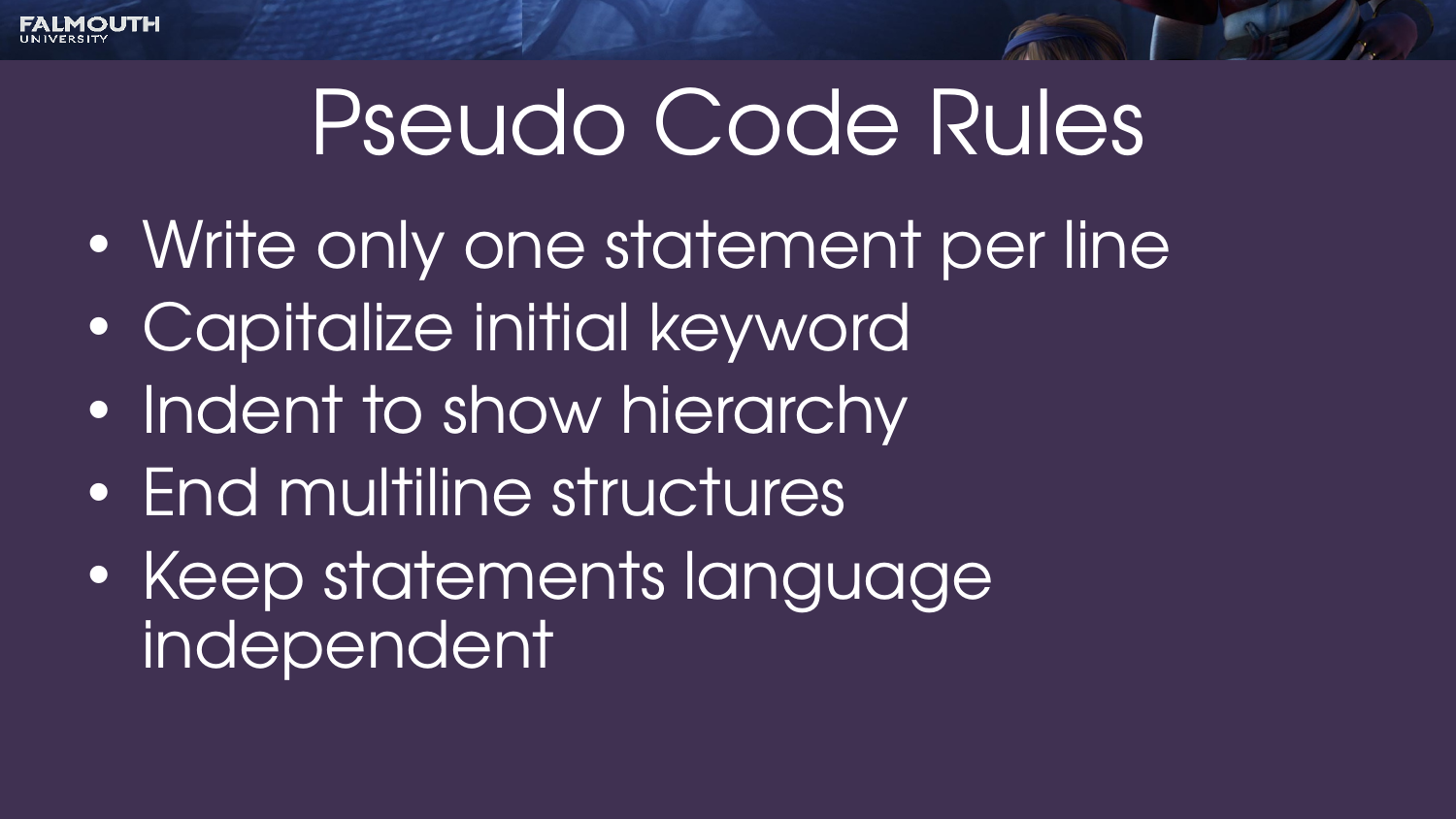

# Pseudo Code Rules
Write only one statement per line
Capitalize initial keyword
Indent to show hierarchy
End multiline structures
Keep statements language independent